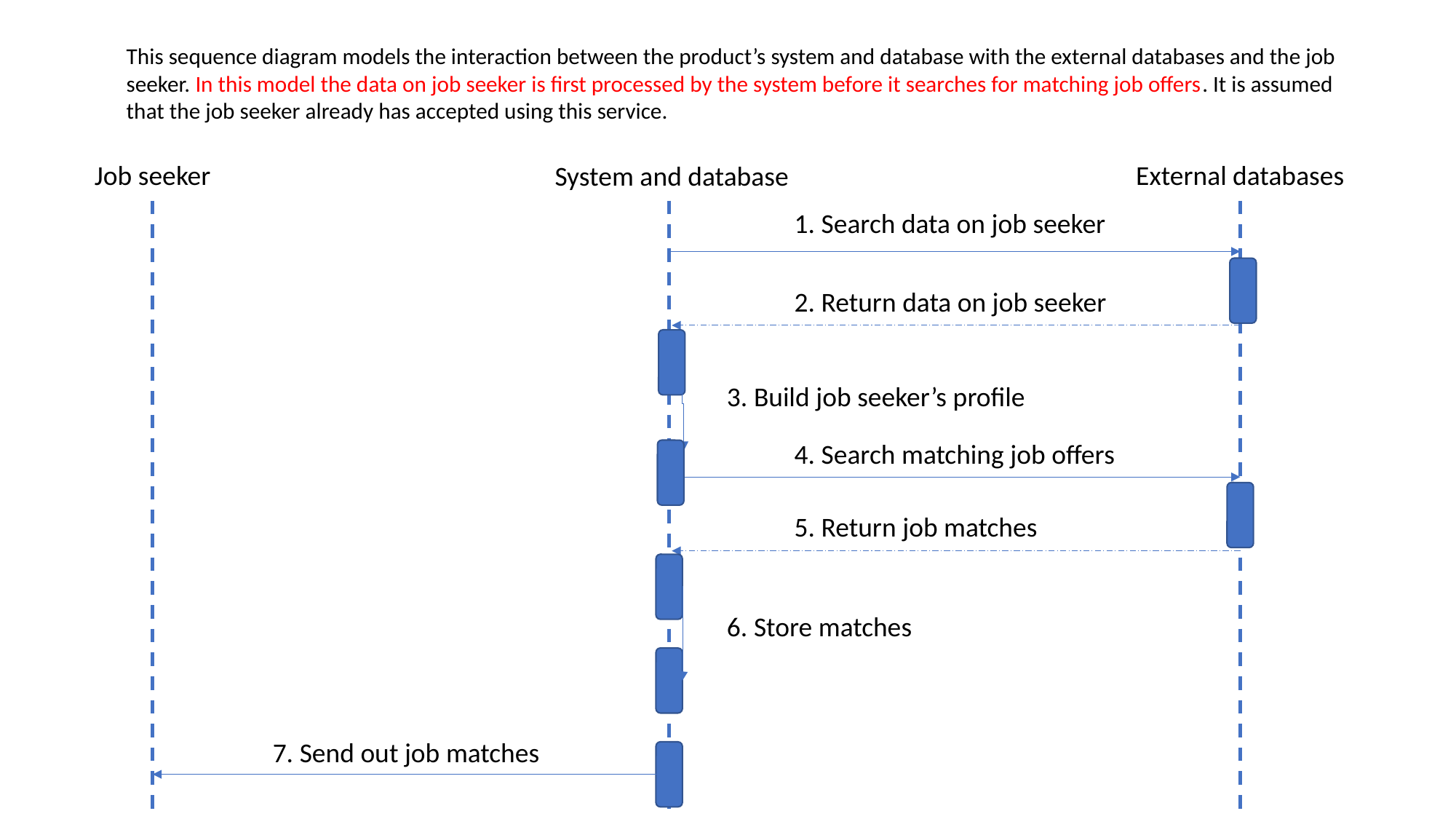

This sequence diagram models the interaction between the product’s system and database with the external databases and the job seeker. In this model the data on job seeker is first processed by the system before it searches for matching job offers. It is assumed that the job seeker already has accepted using this service.
Job seeker
External databases
System and database
1. Search data on job seeker

2. Return data on job seeker
4. Search matching job offers

5. Return job matches

6. Store matches

7. Send out job matches

3. Build job seeker’s profile